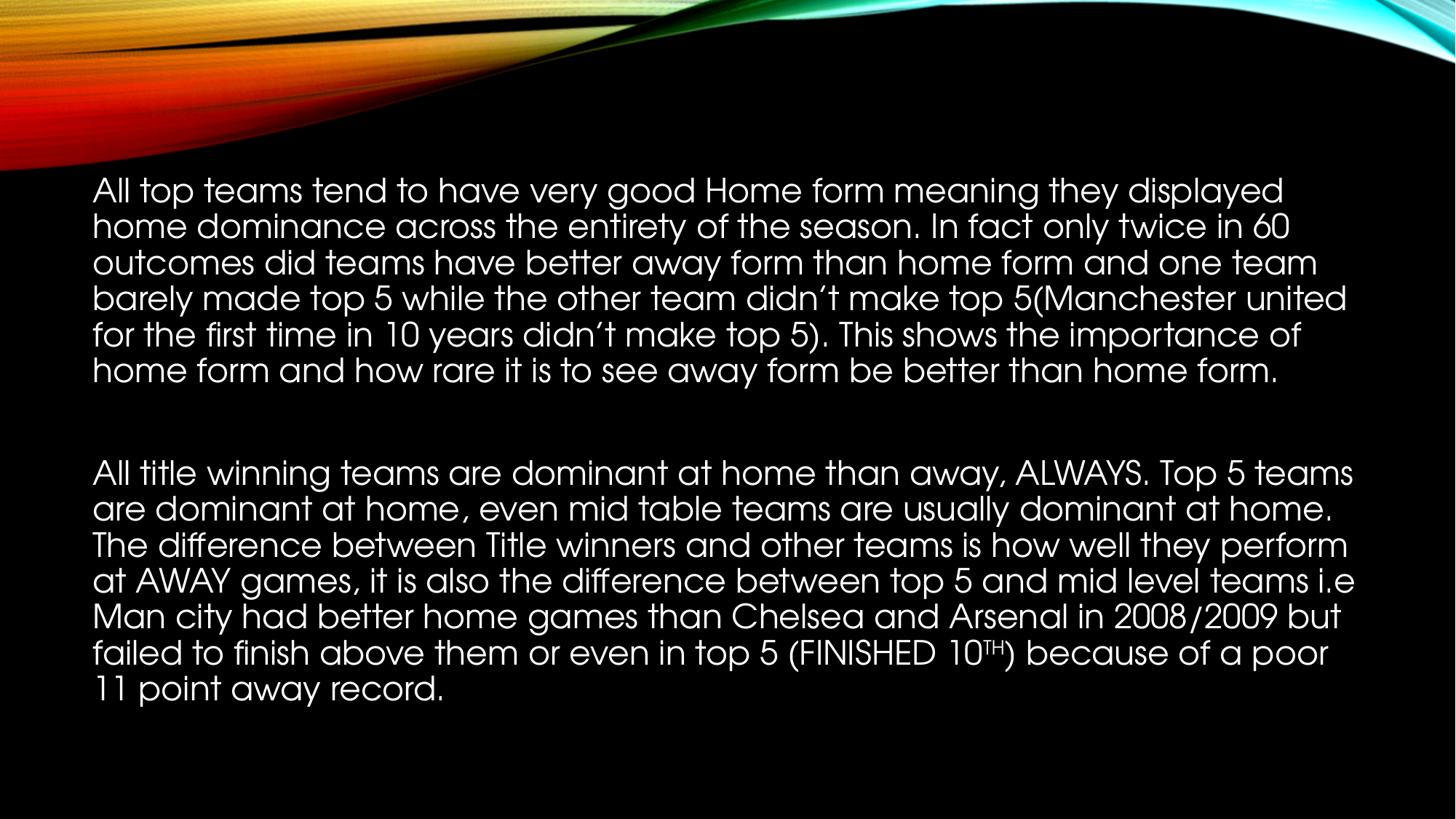

All top teams tend to have very good Home form meaning they displayed home dominance across the entirety of the season. In fact only twice in 60 outcomes did teams have better away form than home form and one team barely made top 5 while the other team didn’t make top 5(Manchester united for the first time in 10 years didn’t make top 5). This shows the importance of home form and how rare it is to see away form be better than home form.

All title winning teams are dominant at home than away, ALWAYS. Top 5 teams are dominant at home, even mid table teams are usually dominant at home. The difference between Title winners and other teams is how well they perform at AWAY games, it is also the difference between top 5 and mid level teams i.e Man city had better home games than Chelsea and Arsenal in 2008/2009 but failed to finish above them or even in top 5 (FINISHED 10TH) because of a poor 11 point away record.